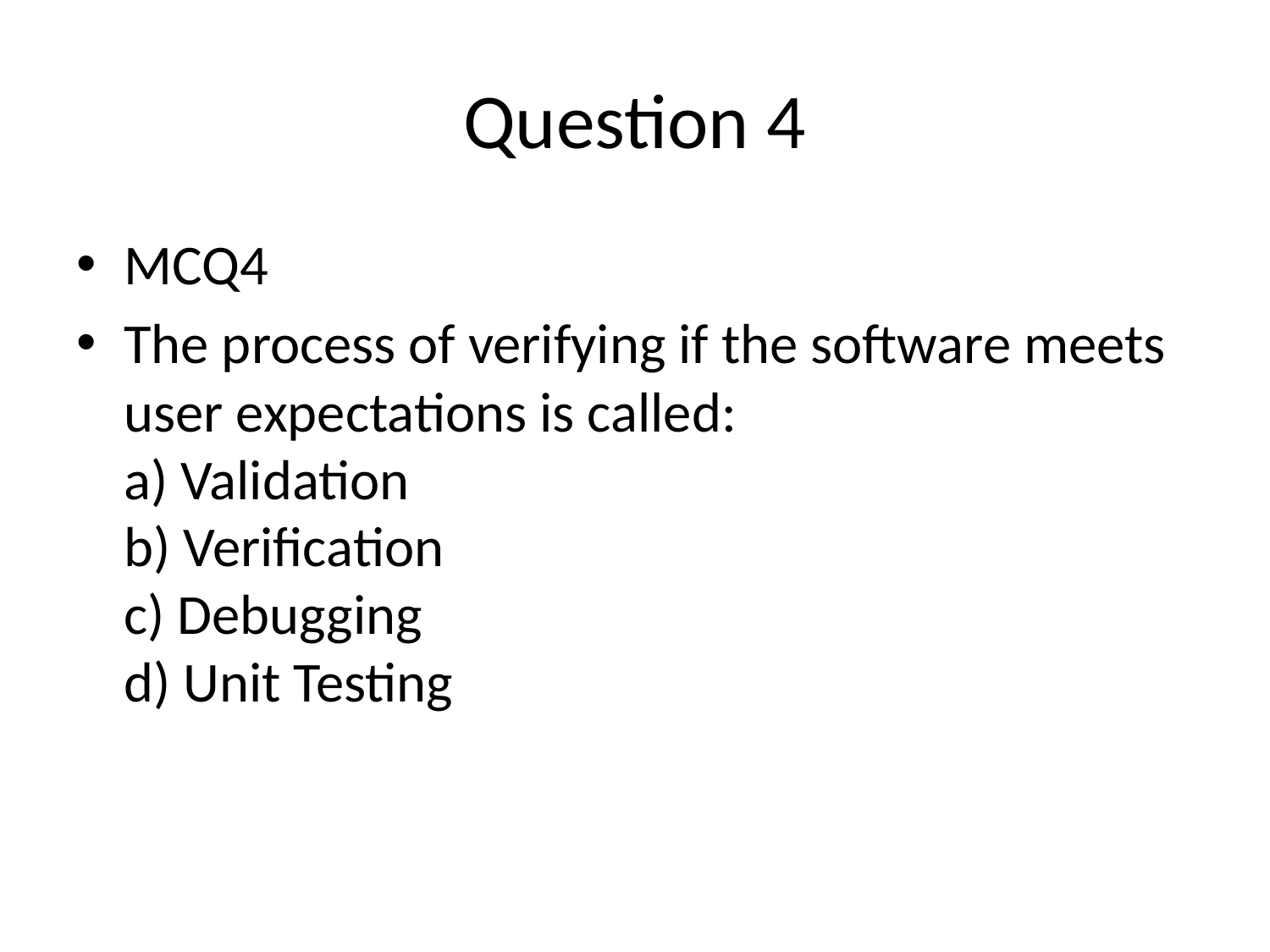

# Question 4
MCQ4
The process of verifying if the software meets user expectations is called:
a) Validation
b) Verification
c) Debugging
d) Unit Testing